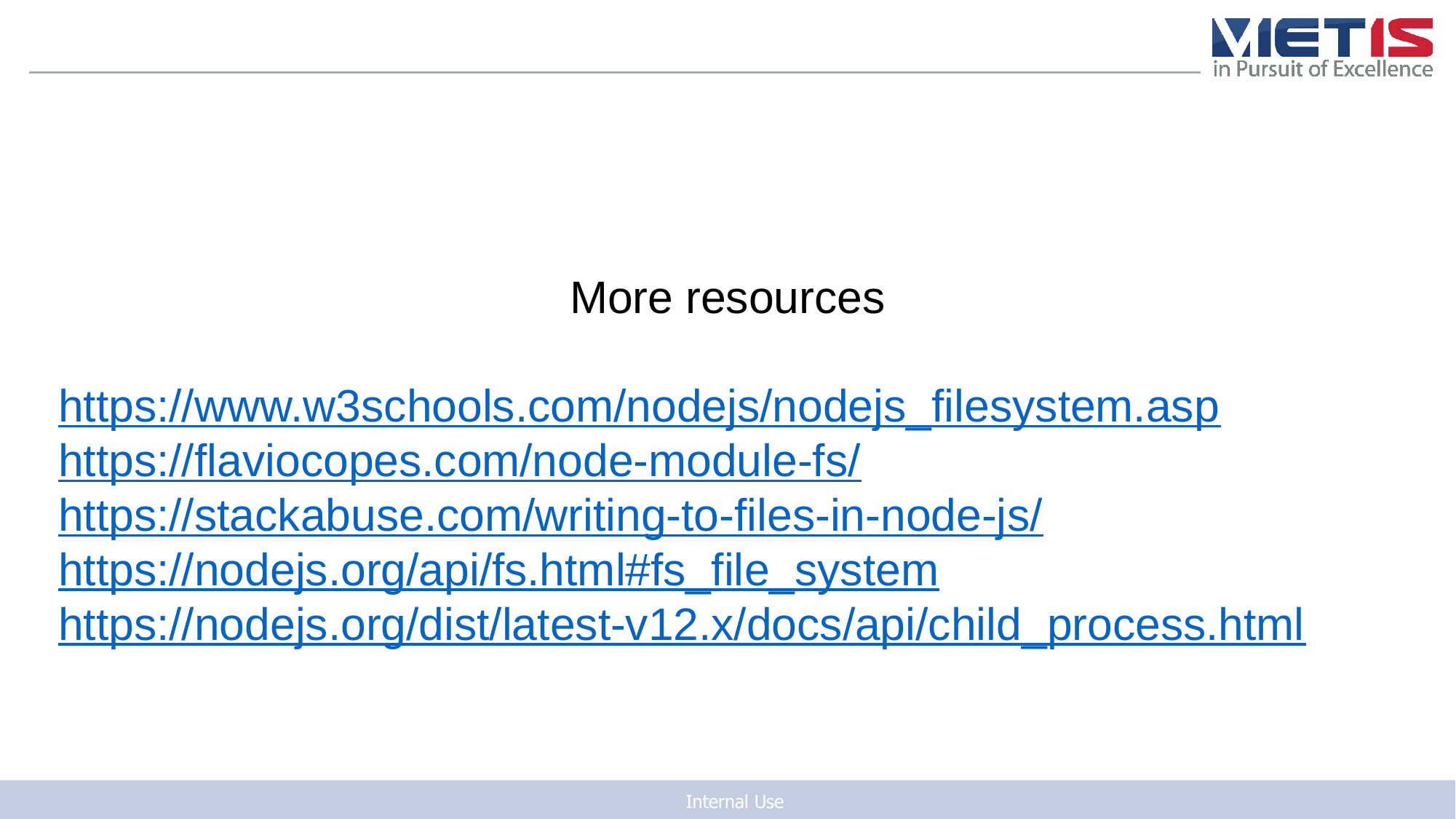

More resources

https://www.w3schools.com/nodejs/nodejs_filesystem.asp
https://flaviocopes.com/node-module-fs/
https://stackabuse.com/writing-to-files-in-node-js/
https://nodejs.org/api/fs.html#fs_file_system
https://nodejs.org/dist/latest-v12.x/docs/api/child_process.html